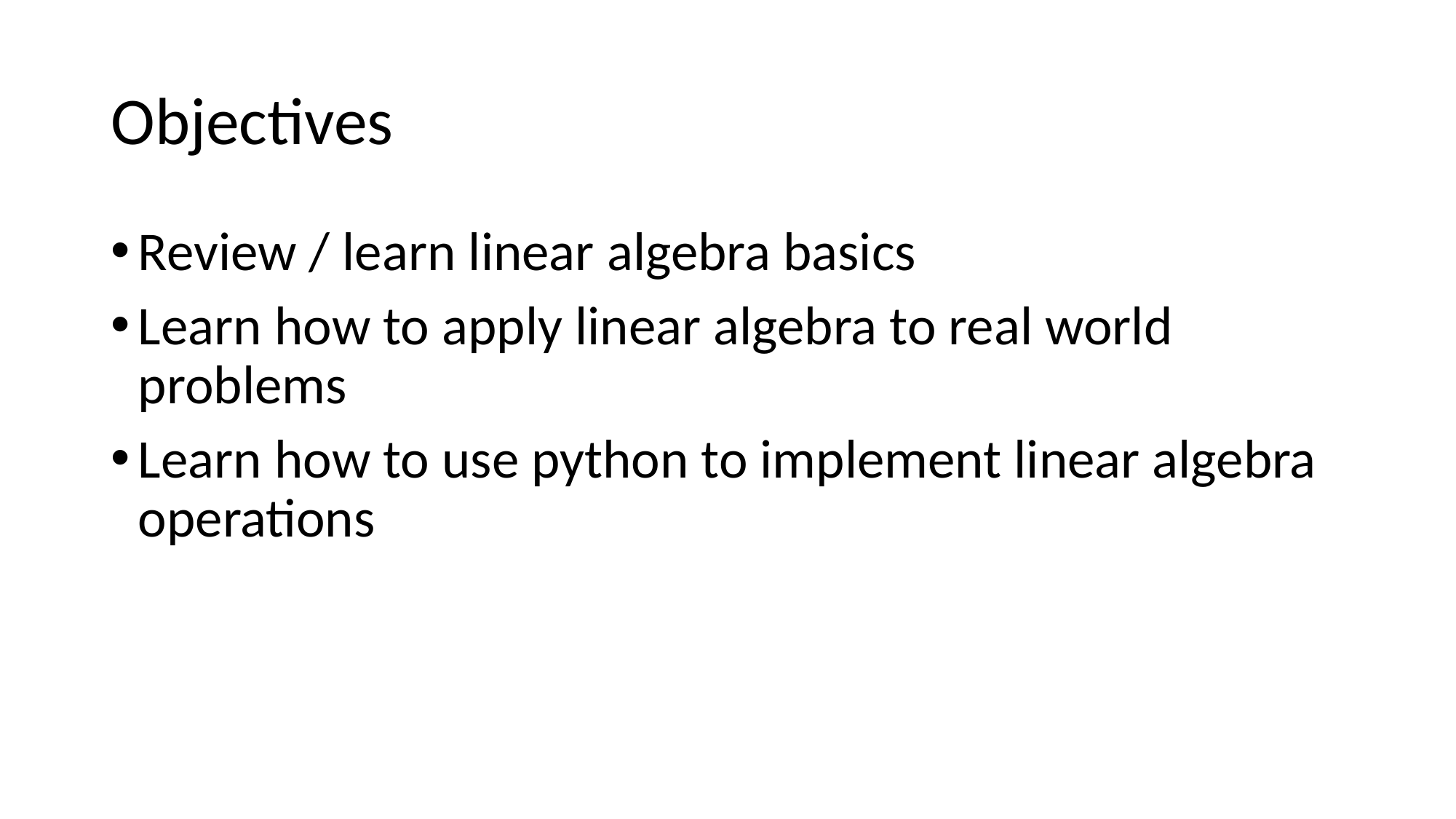

# Objectives
Review / learn linear algebra basics
Learn how to apply linear algebra to real world problems
Learn how to use python to implement linear algebra operations